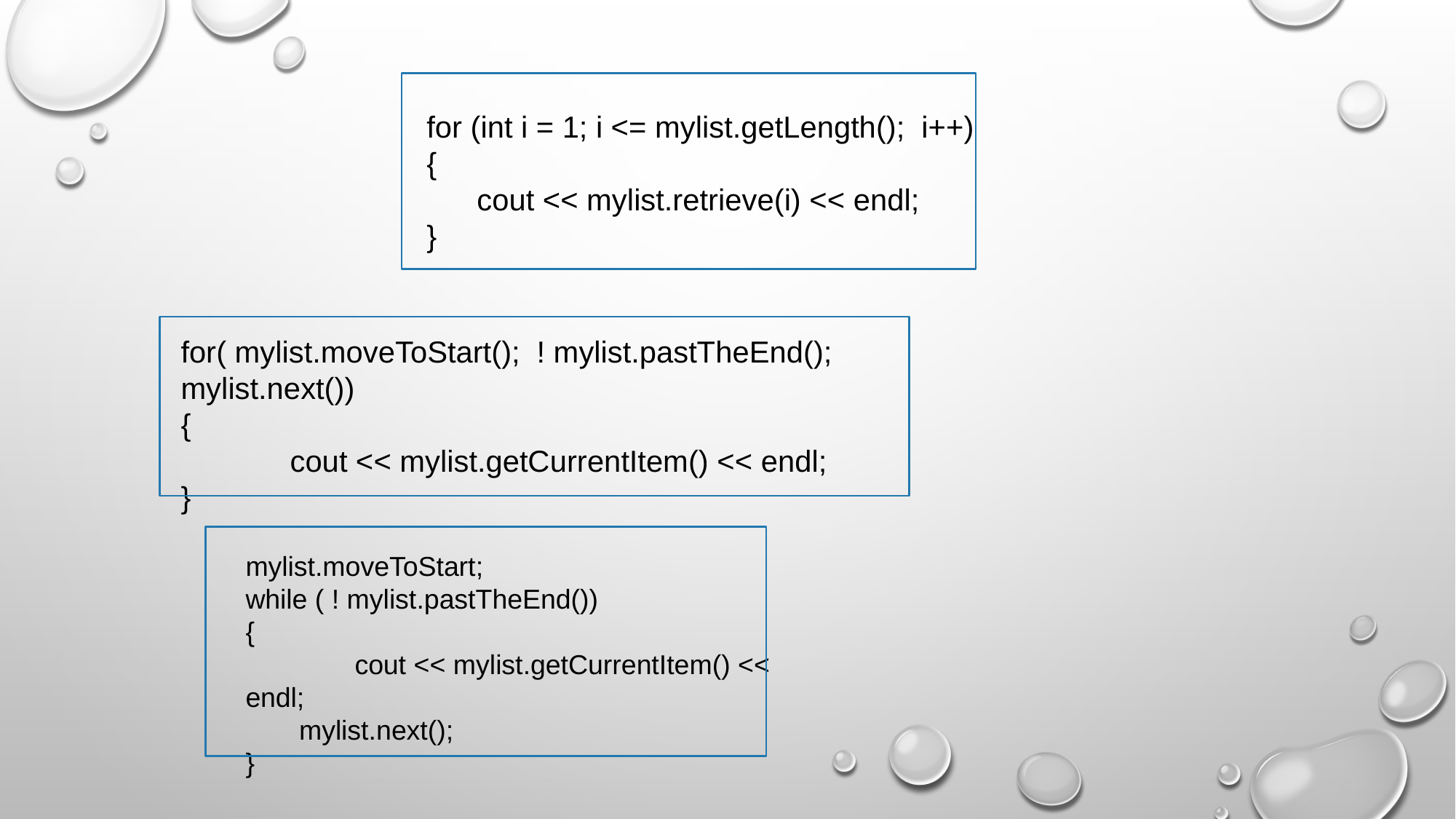

for (int i = 1; i <= mylist.getLength();  i++)
{
      cout << mylist.retrieve(i) << endl;
}

for( mylist.moveToStart();  ! mylist.pastTheEnd(); mylist.next())
{
	cout << mylist.getCurrentItem() << endl;
}

mylist.moveToStart;
while ( ! mylist.pastTheEnd())
{
	cout << mylist.getCurrentItem() << endl;
       mylist.next();
}